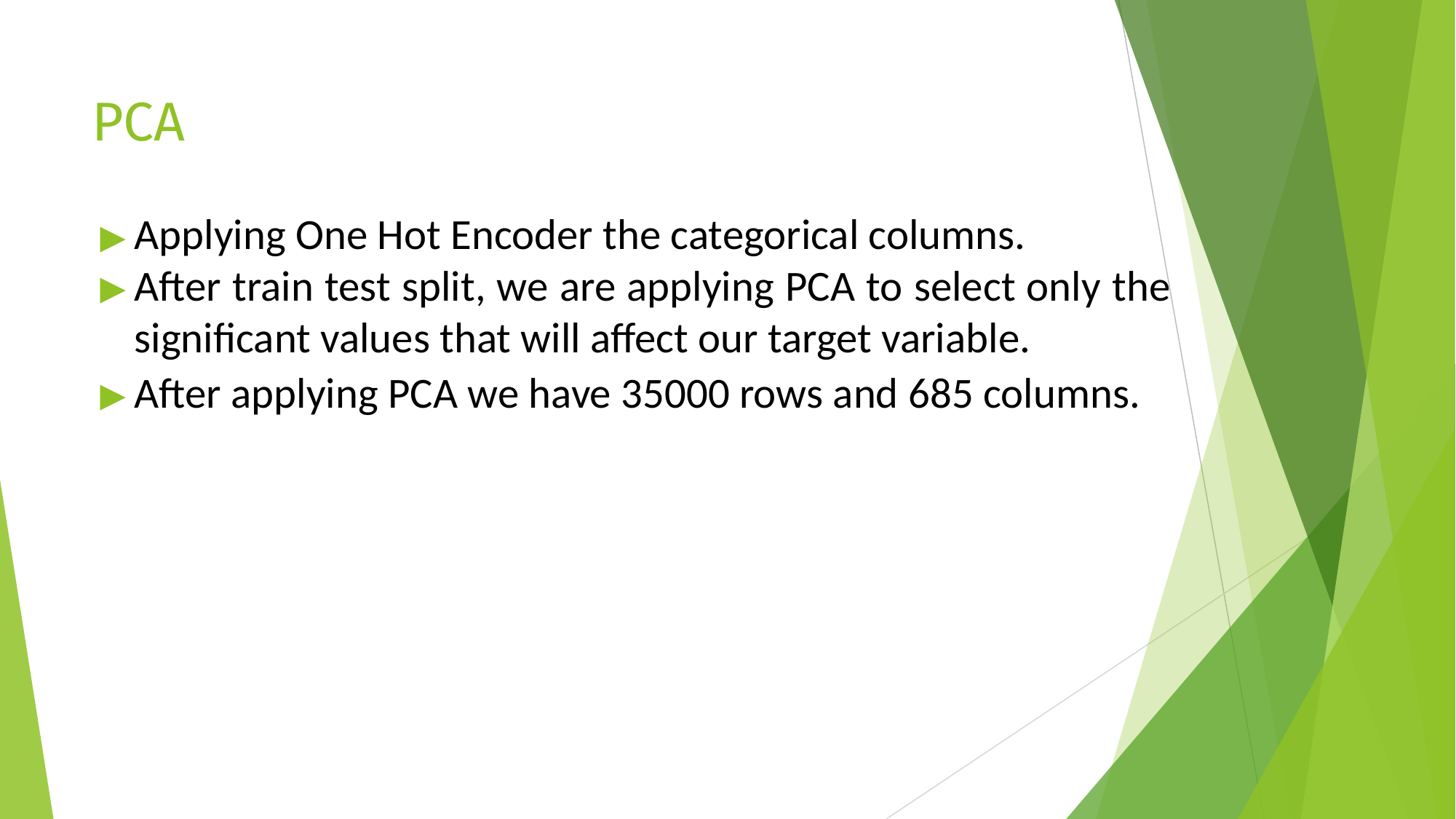

# PCA
Applying One Hot Encoder the categorical columns.
After train test split, we are applying PCA to select only the significant values that will affect our target variable.
After applying PCA we have 35000 rows and 685 columns.